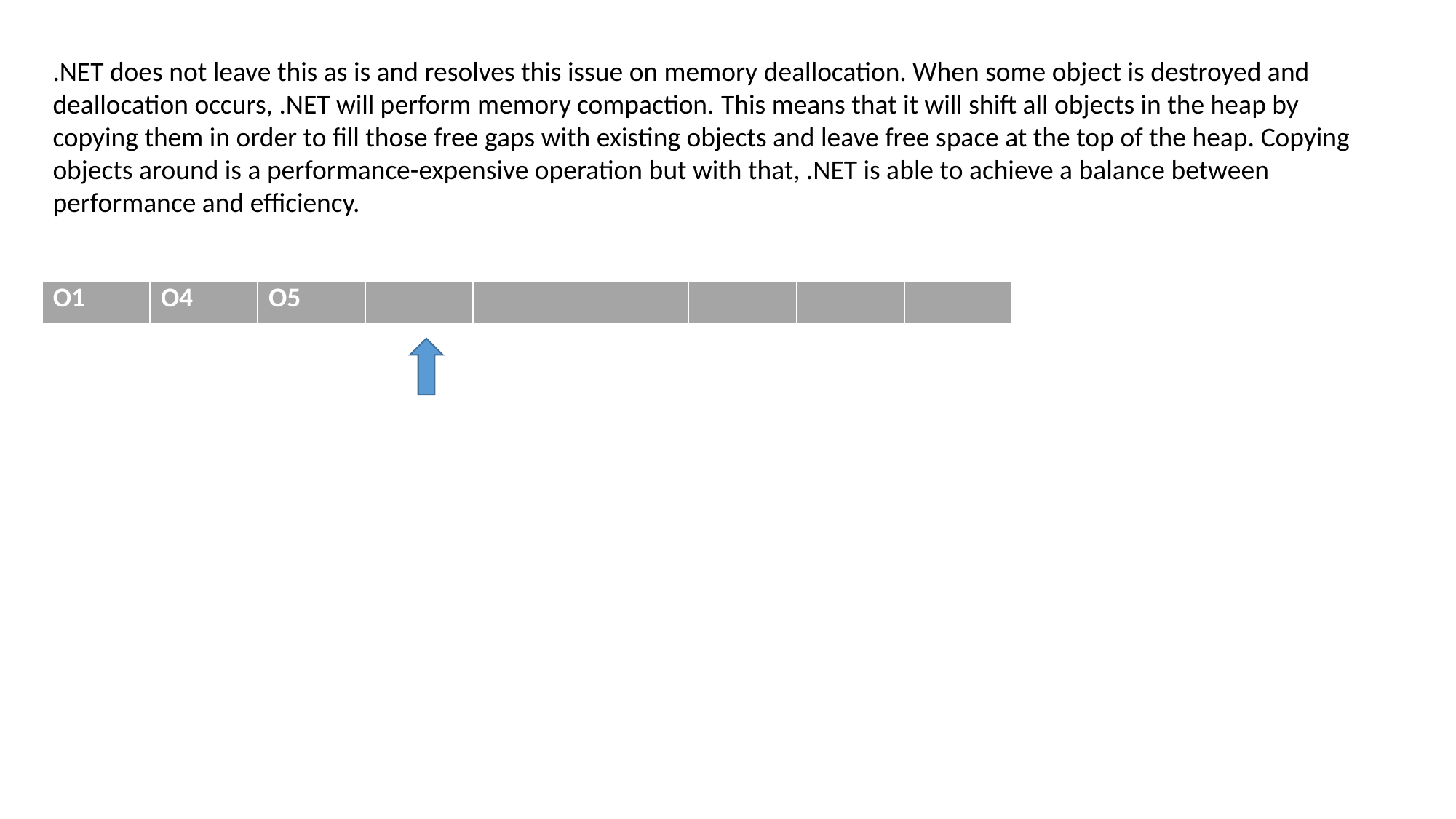

.NET does not leave this as is and resolves this issue on memory deallocation. When some object is destroyed and deallocation occurs, .NET will perform memory compaction. This means that it will shift all objects in the heap by copying them in order to fill those free gaps with existing objects and leave free space at the top of the heap. Copying objects around is a performance-expensive operation but with that, .NET is able to achieve a balance between performance and efficiency.
| O1 | O4 | O5 |  |  |  |  |  |  |
| --- | --- | --- | --- | --- | --- | --- | --- | --- |